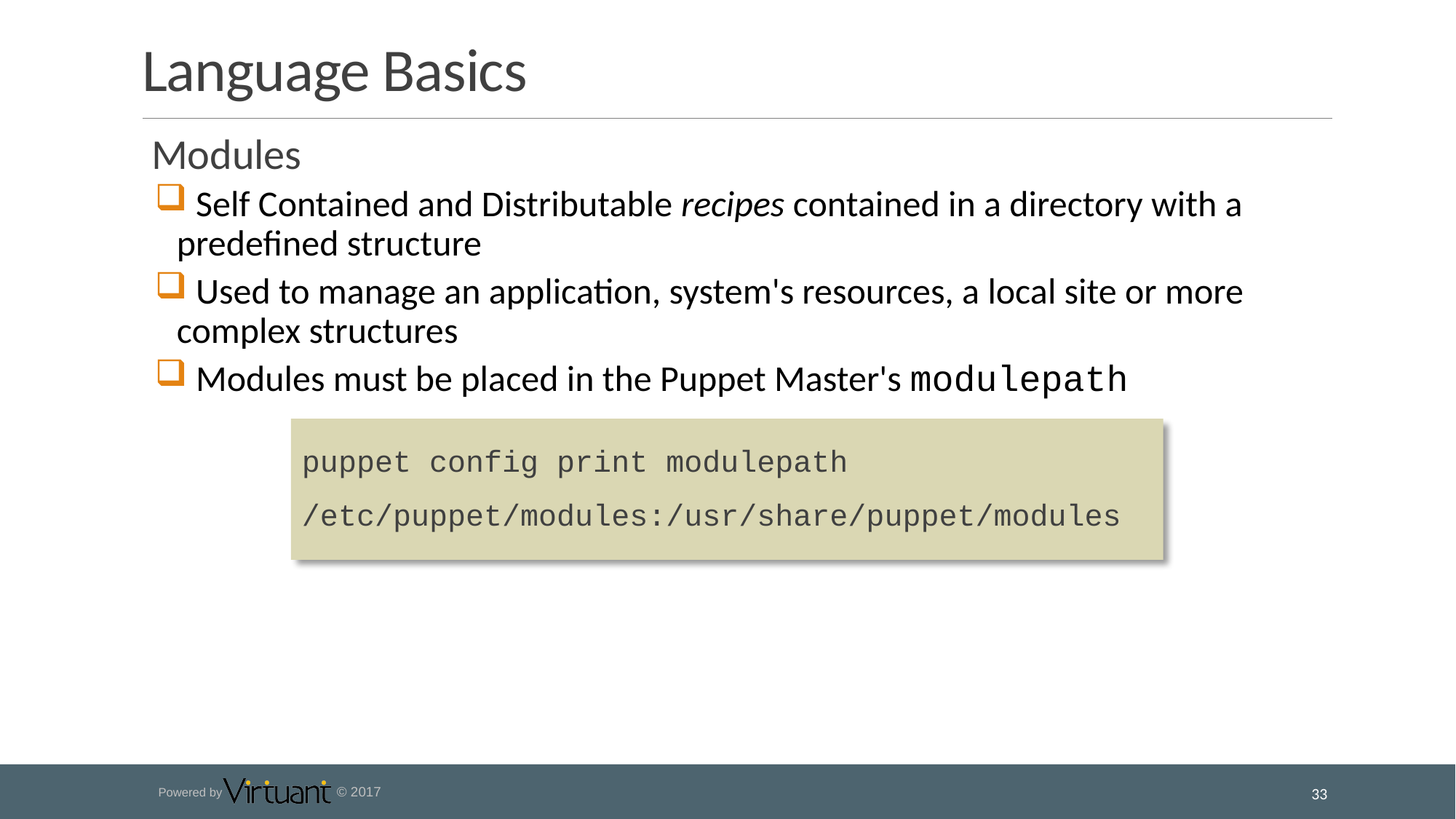

# Language Basics
 Modules
 Self Contained and Distributable recipes contained in a directory with a predefined structure
 Used to manage an application, system's resources, a local site or more complex structures
 Modules must be placed in the Puppet Master's modulepath

puppet config print modulepath
/etc/puppet/modules:/usr/share/puppet/modules

33